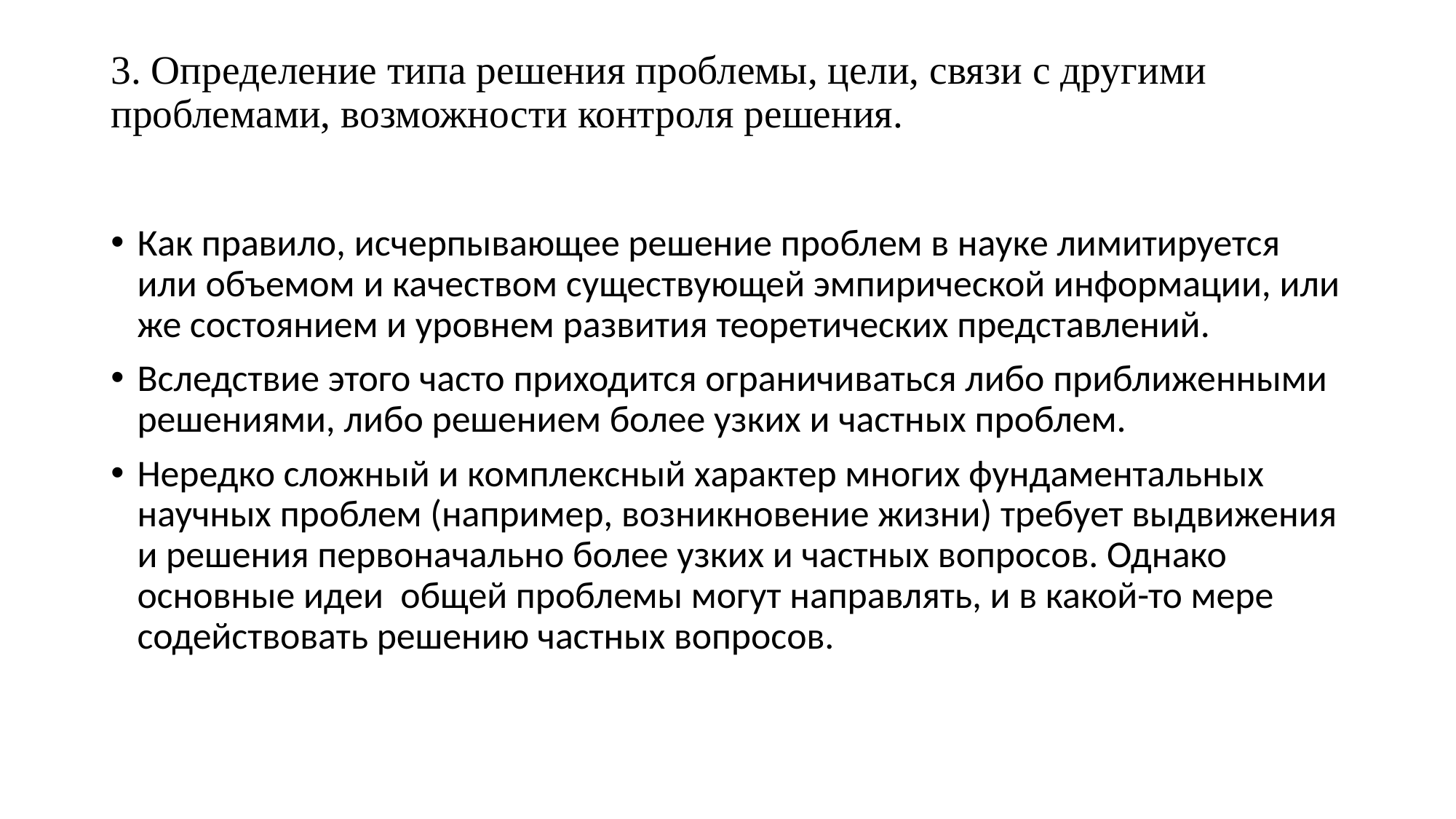

# 3. Определение типа решения проблемы, цели, связи с другими проблемами, возможности контроля решения.
Как правило, исчерпывающее решение проблем в науке лимитируется или объемом и качеством существующей эмпирической информации, или же состоянием и уровнем развития теоретических представлений.
Вследствие этого часто приходится ограничиваться либо приближенными решениями, либо решением более узких и частных проблем.
Нередко сложный и комплексный характер многих фундаментальных научных проблем (например, возникновение жизни) требует выдвижения и решения первоначально более узких и частных вопросов. Однако основные идеи  общей проблемы могут направлять, и в какой-то мере содействовать решению частных вопросов.